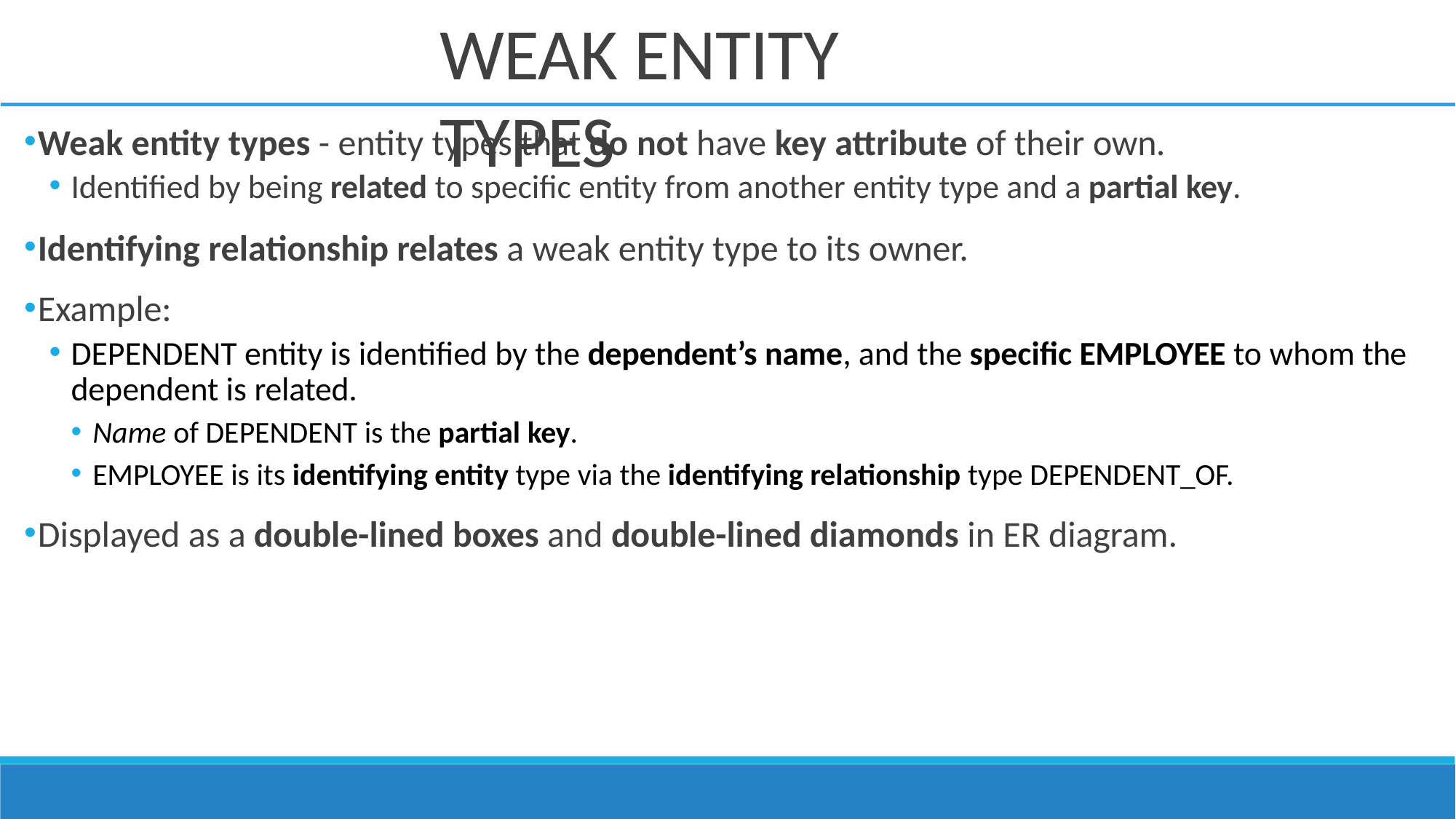

# WEAK ENTITY TYPES

Weak entity types - entity types that do not have key attribute of their own.
Identified by being related to specific entity from another entity type and a partial key.
Identifying relationship relates a weak entity type to its owner.
Example:
DEPENDENT entity is identified by the dependent’s name, and the specific EMPLOYEE to whom the dependent is related.
Name of DEPENDENT is the partial key.
EMPLOYEE is its identifying entity type via the identifying relationship type DEPENDENT_OF.
Displayed as a double-lined boxes and double-lined diamonds in ER diagram.